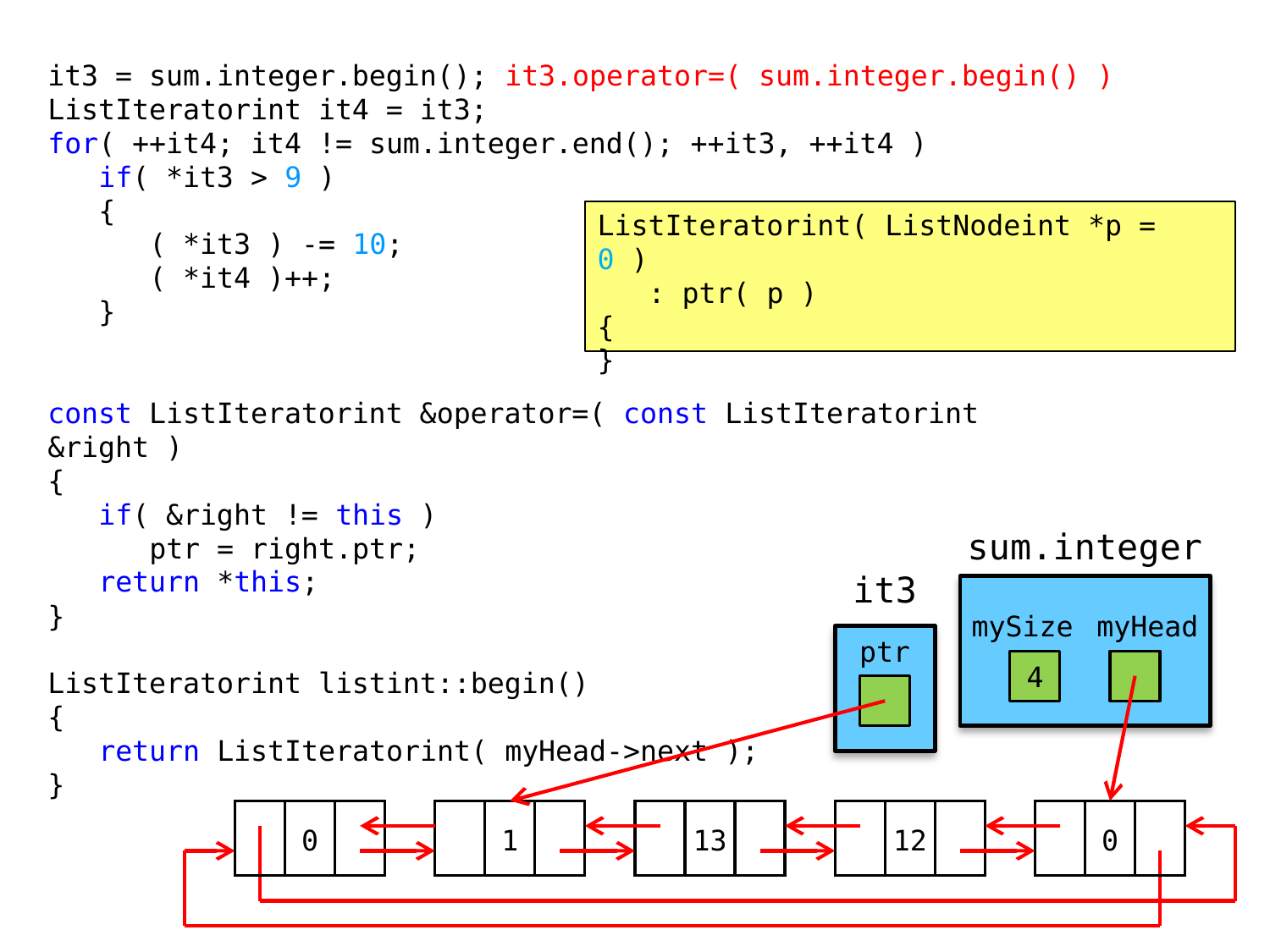

it3 = sum.integer.begin(); it3.operator=( sum.integer.begin() )
ListIteratorint it4 = it3;
for( ++it4; it4 != sum.integer.end(); ++it3, ++it4 )
   if( *it3 > 9 )
   {
      ( *it3 ) -= 10;
      ( *it4 )++;
   }

const ListIteratorint &operator=( const ListIteratorint &right )
{
   if( &right != this )
      ptr = right.ptr;
   return *this;
}

ListIteratorint listint::begin()
{
   return ListIteratorint( myHead->next );
}
ListIteratorint( ListNodeint *p = 0 )
   : ptr( p )
{
}
sum.integer
it3

mySize
myHead

ptr
4

0

1

13

12

0